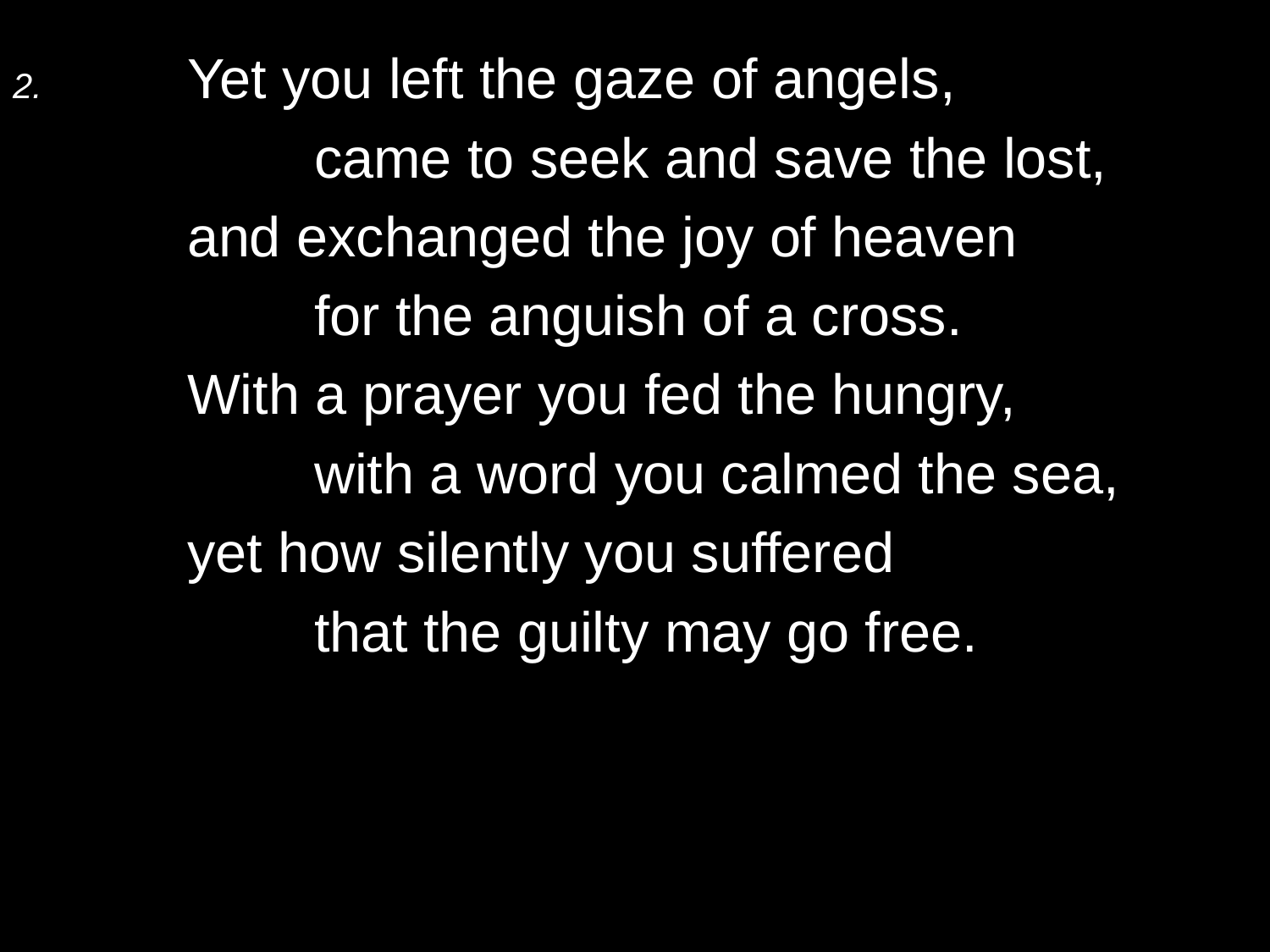

2.	Yet you left the gaze of angels,
		came to seek and save the lost,
	and exchanged the joy of heaven
		for the anguish of a cross.
	With a prayer you fed the hungry,
		with a word you calmed the sea,
	yet how silently you suffered
		that the guilty may go free.